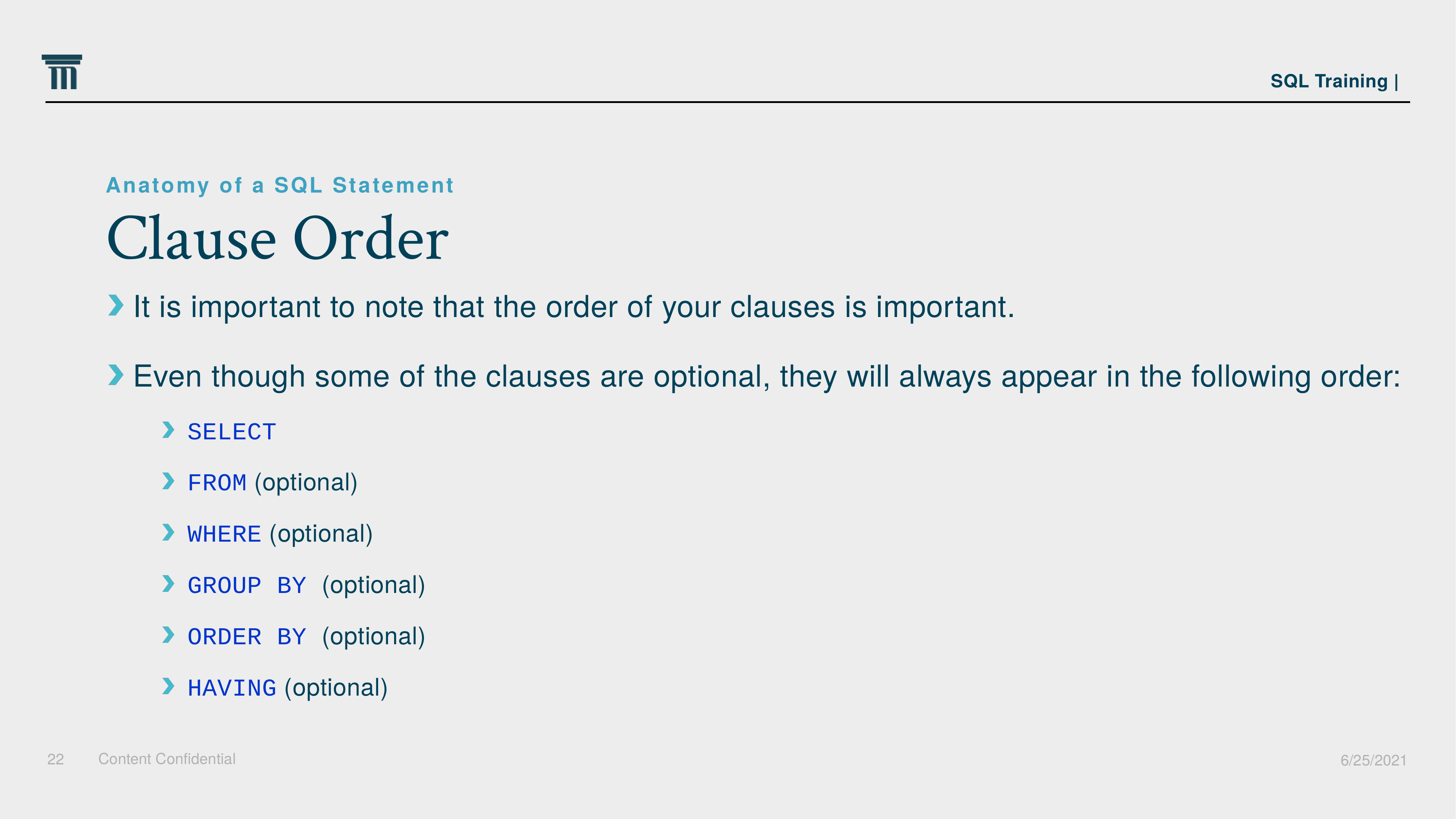

SQL Training |
Anatomy of a SQL Statement
Clause Order
It is important to note that the order of your clauses is important.
Even though some of the clauses are optional, they will always appear in the following order:
SELECT
FROM (optional)
WHERE (optional)
GROUP BY (optional)
ORDER BY (optional)
HAVING (optional)
6/25/2021
Content Confidential
22